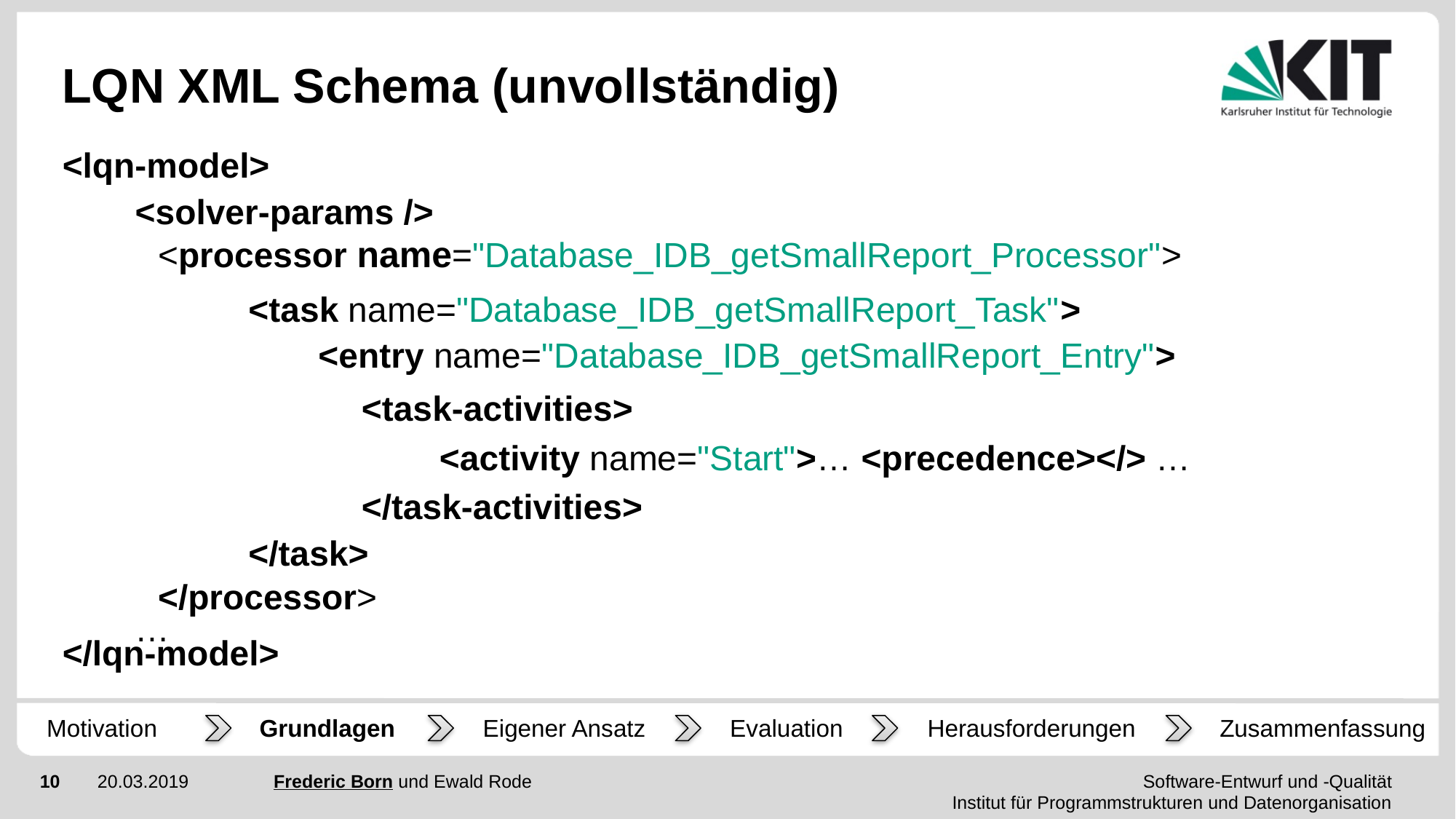

# LQN XML Schema (unvollständig)
<lqn-model>

</lqn-model>
<solver-params />

<processor name="Database_IDB_getSmallReport_Processor">

</processor>

<task name="Database_IDB_getSmallReport_Task">

</task>

<entry name="Database_IDB_getSmallReport_Entry">
<task-activities>

</task-activities>

<activity name="Start">… <precedence></> …

…

Motivation
Grundlagen
Eigener Ansatz
Evaluation
Herausforderungen
Zusammenfassung

Frederic Born und Ewald Rode